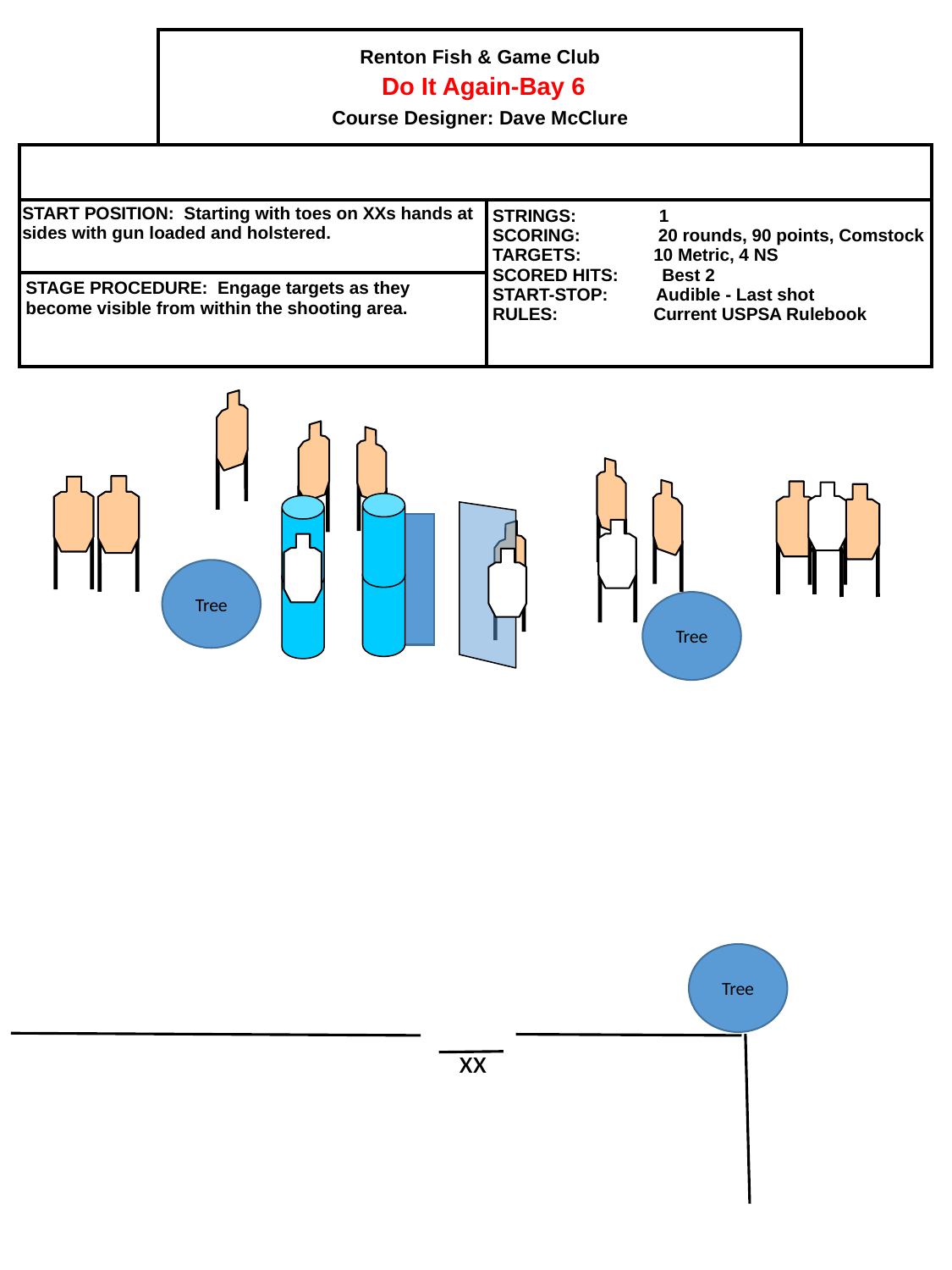

|  | Renton Fish & Game Club Do It Again-Bay 6 Course Designer: Dave McClure |  |  |
| --- | --- | --- | --- |
|  |  |  |  |
| START POSITION: Starting with toes on XXs hands at sides with gun loaded and holstered. |  | STRINGS: 1 SCORING: 20 rounds, 90 points, Comstock TARGETS: 10 Metric, 4 NS SCORED HITS: Best 2 START-STOP: Audible - Last shot RULES: Current USPSA Rulebook |  |
| STAGE PROCEDURE: Engage targets as they become visible from within the shooting area. |  |  |  |

Tree
Tree

Tree
xx